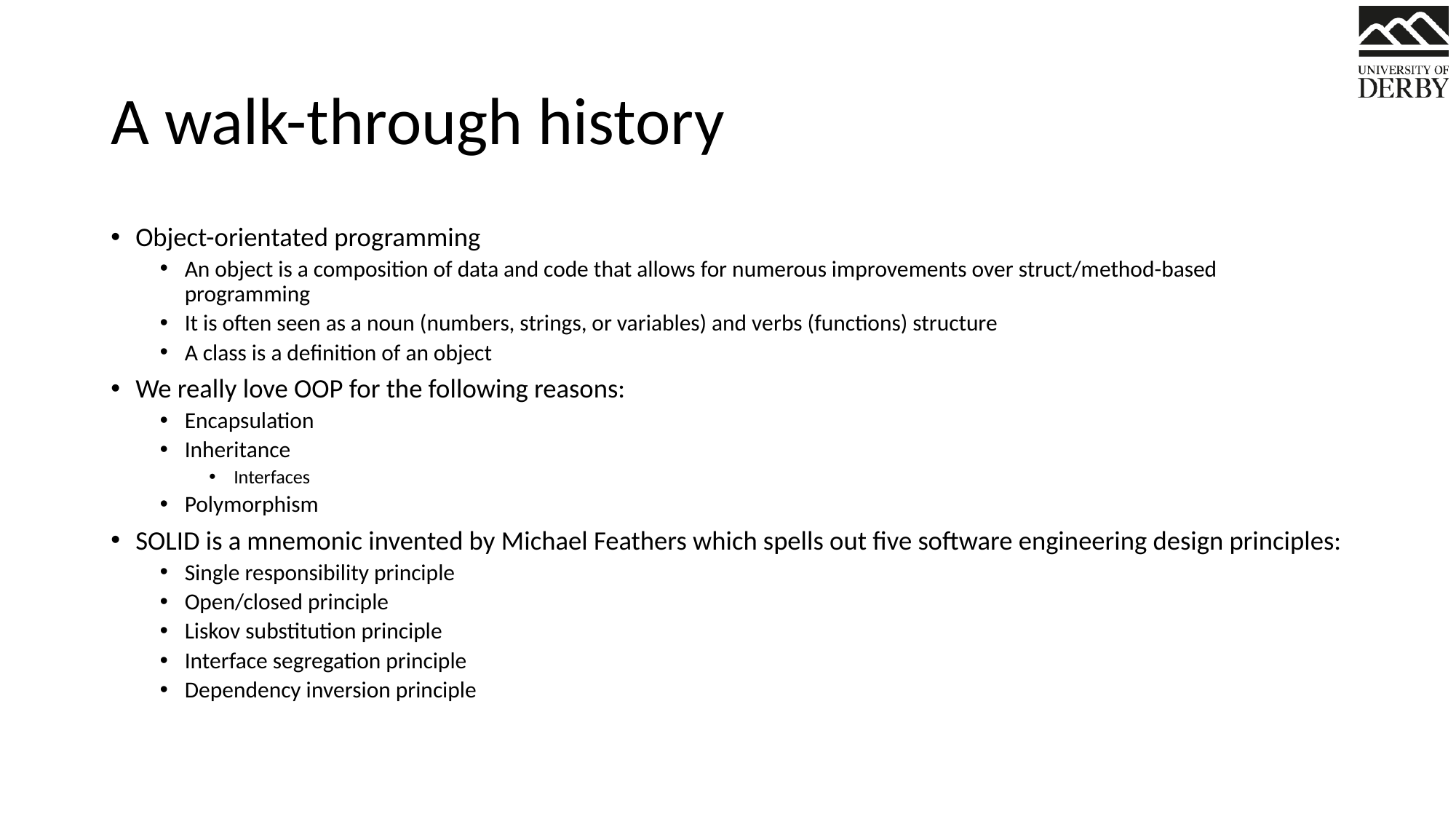

# A walk-through history
Object-orientated programming
An object is a composition of data and code that allows for numerous improvements over struct/method-based programming
It is often seen as a noun (numbers, strings, or variables) and verbs (functions) structure
A class is a definition of an object
We really love OOP for the following reasons:
Encapsulation
Inheritance
Interfaces
Polymorphism
SOLID is a mnemonic invented by Michael Feathers which spells out five software engineering design principles:
Single responsibility principle
Open/closed principle
Liskov substitution principle
Interface segregation principle
Dependency inversion principle